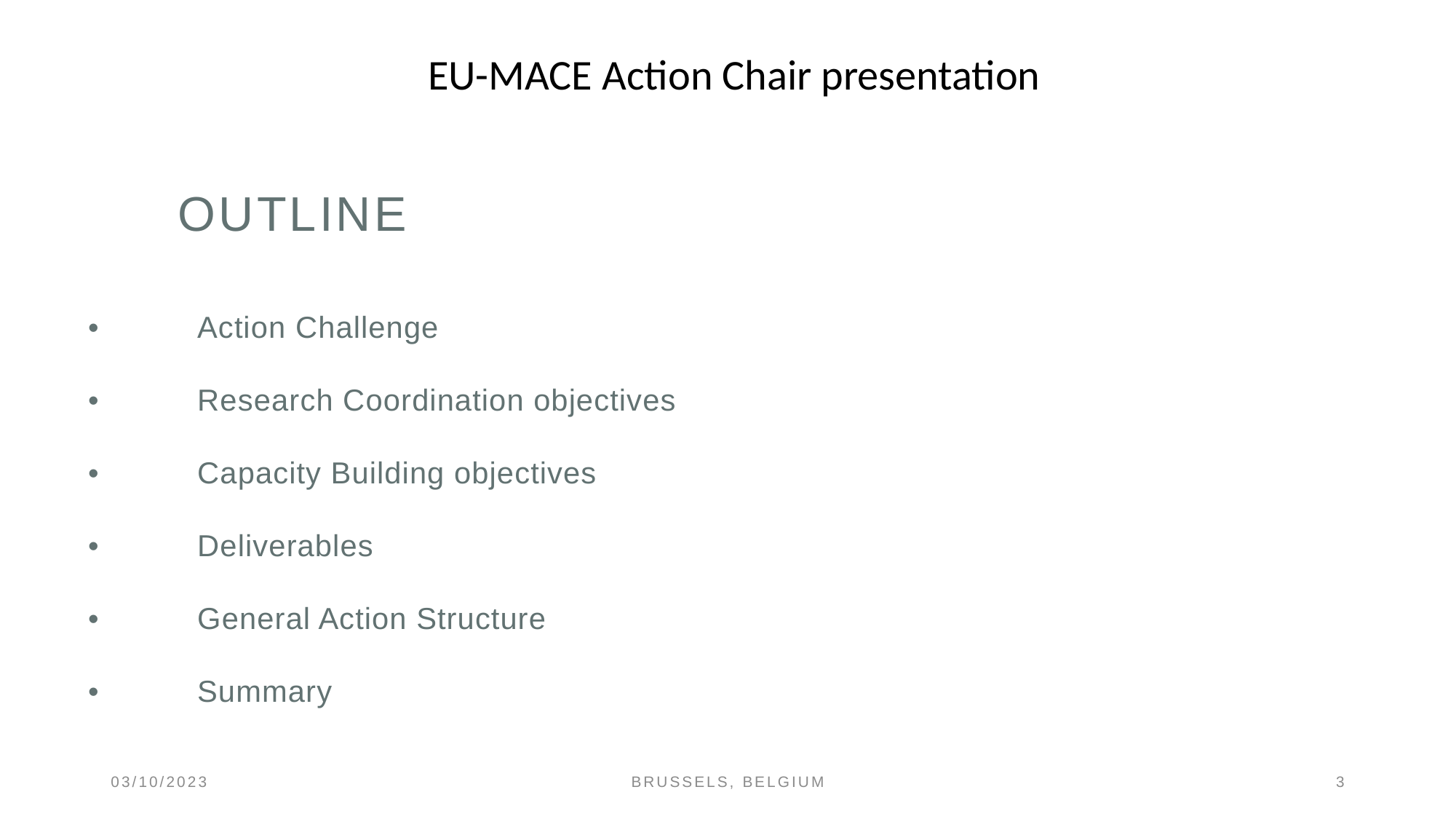

EU-MACE Action Chair presentation
# Outline
•	Action Challenge
•	Research Coordination objectives
•	Capacity Building objectives
•	Deliverables
•	General Action Structure
•	Summary
03/10/2023
Brussels, Belgium
3